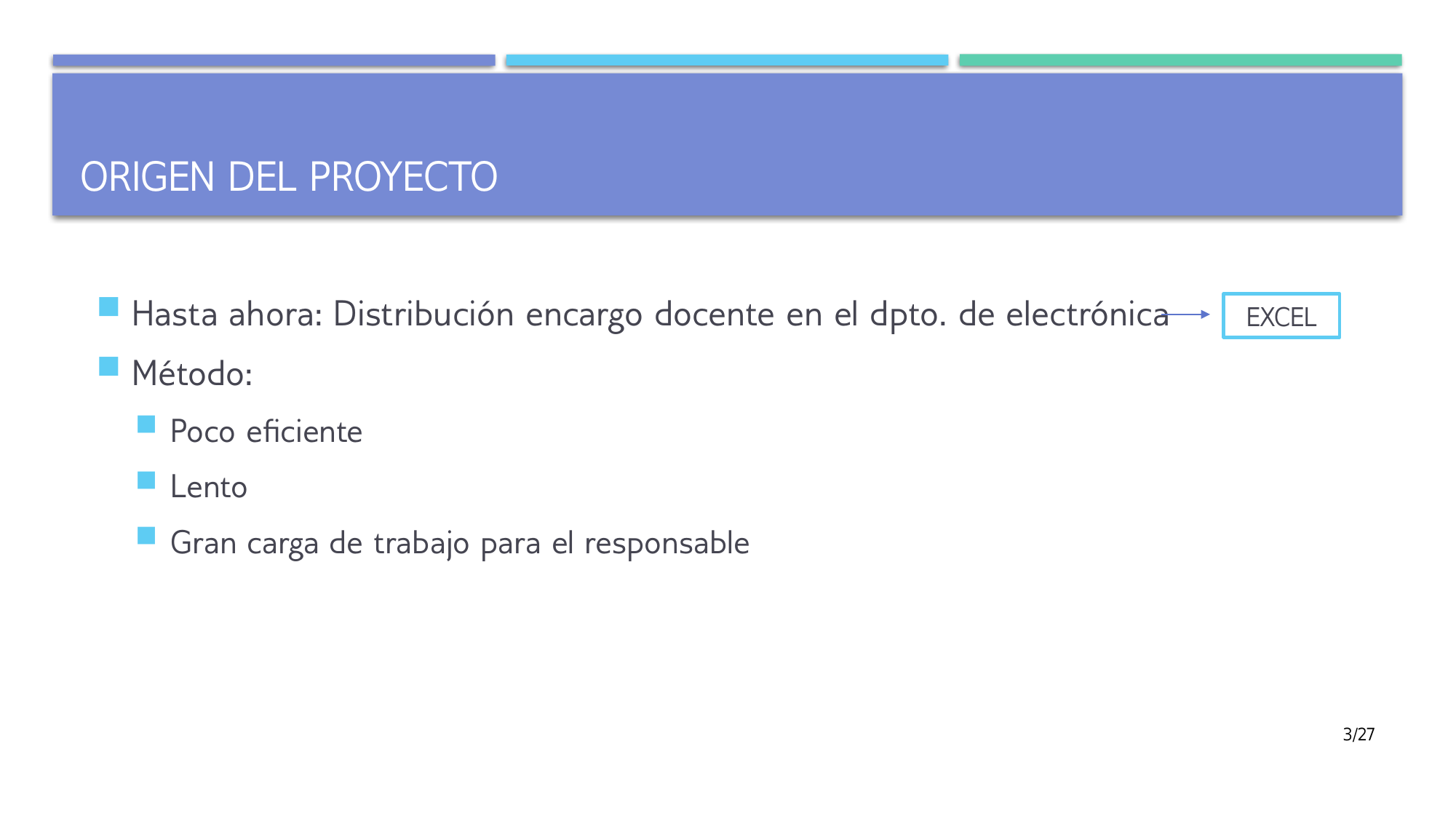

# ORIGEN DEL PROYECTO
Hasta ahora: Distribución encargo docente en el dpto. de electrónica
Método:
Poco eficiente
Lento
Gran carga de trabajo para el responsable
EXCEL
3/27